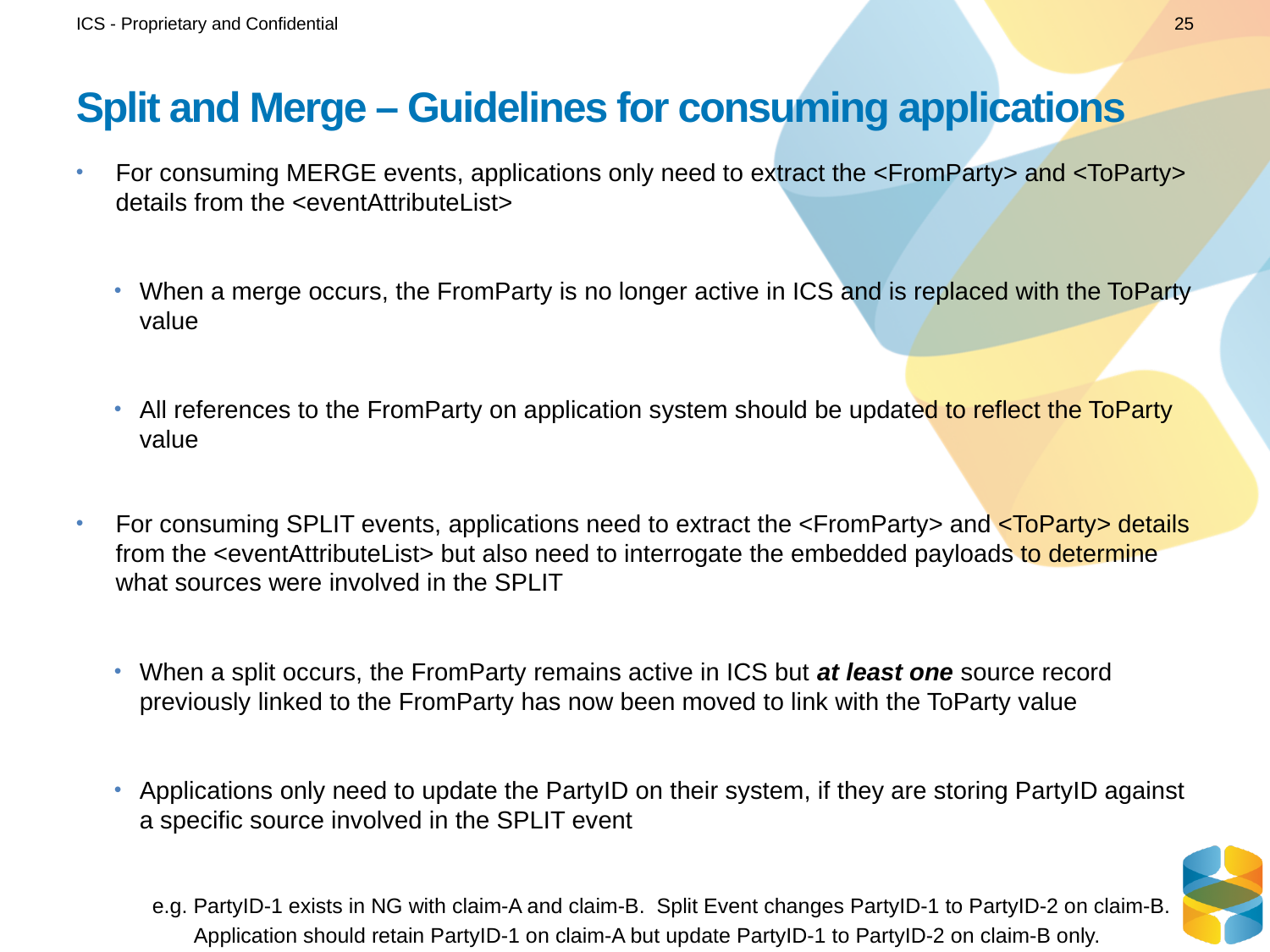

ICS - Proprietary and Confidential
25
# Split and Merge – Guidelines for consuming applications
For consuming MERGE events, applications only need to extract the <FromParty> and <ToParty> details from the <eventAttributeList>

When a merge occurs, the FromParty is no longer active in ICS and is replaced with the ToParty value

All references to the FromParty on application system should be updated to reflect the ToParty value

For consuming SPLIT events, applications need to extract the <FromParty> and <ToParty> details from the <eventAttributeList> but also need to interrogate the embedded payloads to determine what sources were involved in the SPLIT

When a split occurs, the FromParty remains active in ICS but at least one source record previously linked to the FromParty has now been moved to link with the ToParty value

Applications only need to update the PartyID on their system, if they are storing PartyID against a specific source involved in the SPLIT event

e.g. PartyID-1 exists in NG with claim-A and claim-B.  Split Event changes PartyID-1 to PartyID-2 on claim-B.
       Application should retain PartyID-1 on claim-A but update PartyID-1 to PartyID-2 on claim-B only.